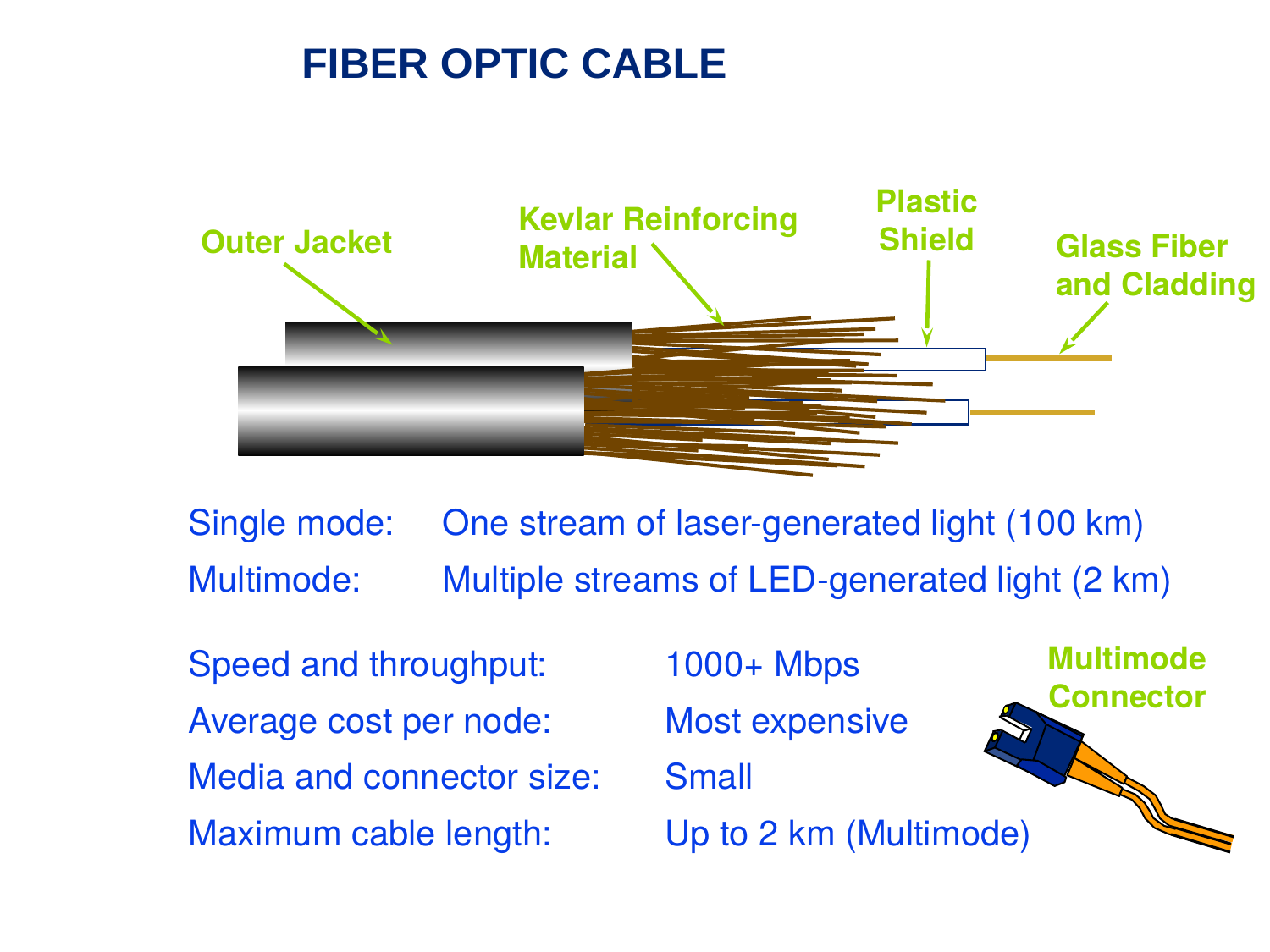

# FIBER OPTIC CABLE
Plastic
Shield
Kevlar Reinforcing
Material
Outer Jacket
Glass Fiber
and Cladding

Single mode:  	One stream of laser-generated light (100 km)
Multimode: 	Multiple streams of LED-generated light (2 km)

Speed and throughput: 	1000+ Mbps
Average cost per node:  	Most expensive
Media and connector size:  	Small
Maximum cable length: 	Up to 2 km (Multimode)
Multimode
Connector